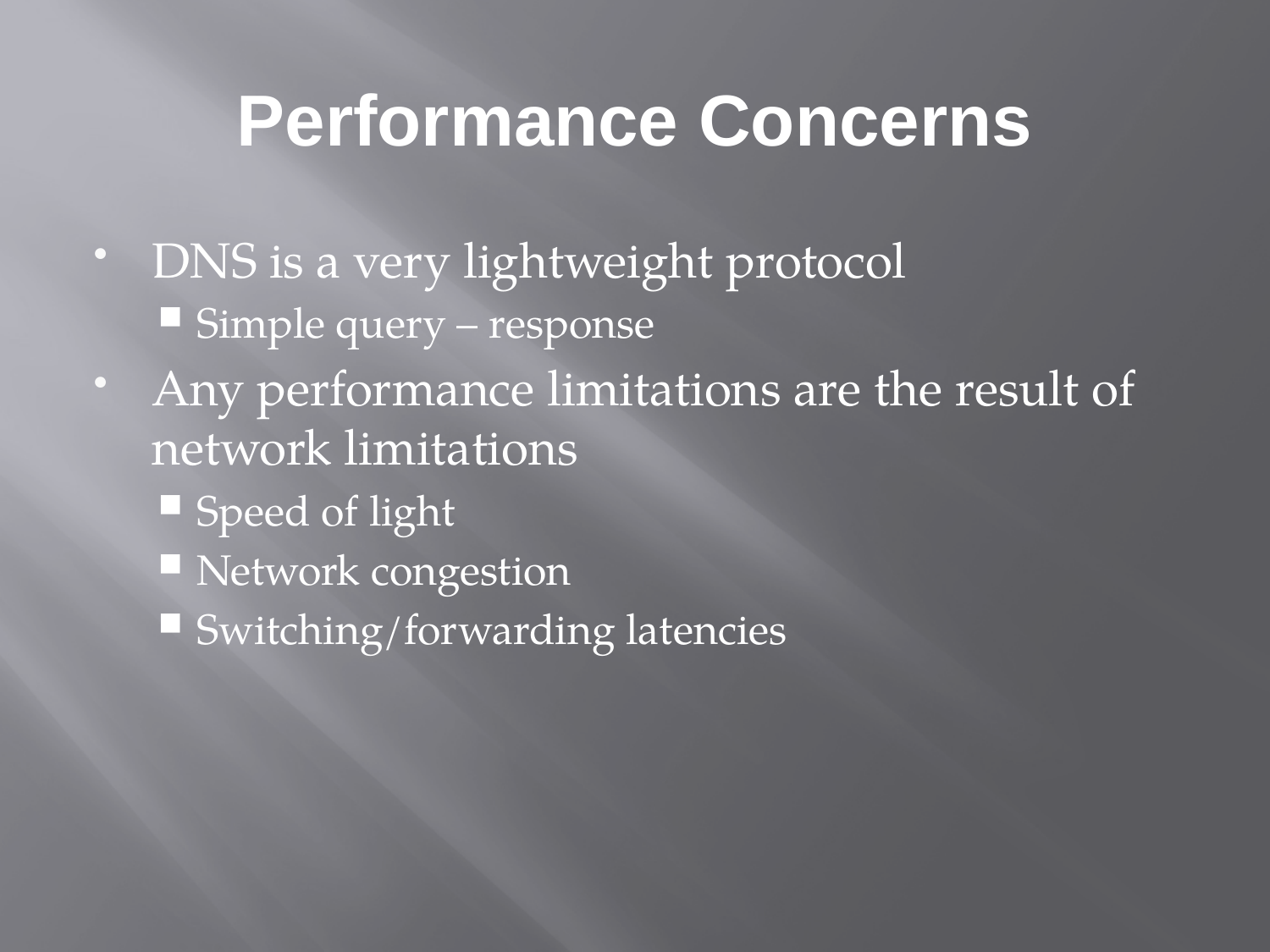

# Performance Concerns
DNS is a very lightweight protocol
Simple query – response
Any performance limitations are the result of network limitations
Speed of light
Network congestion
Switching/forwarding latencies